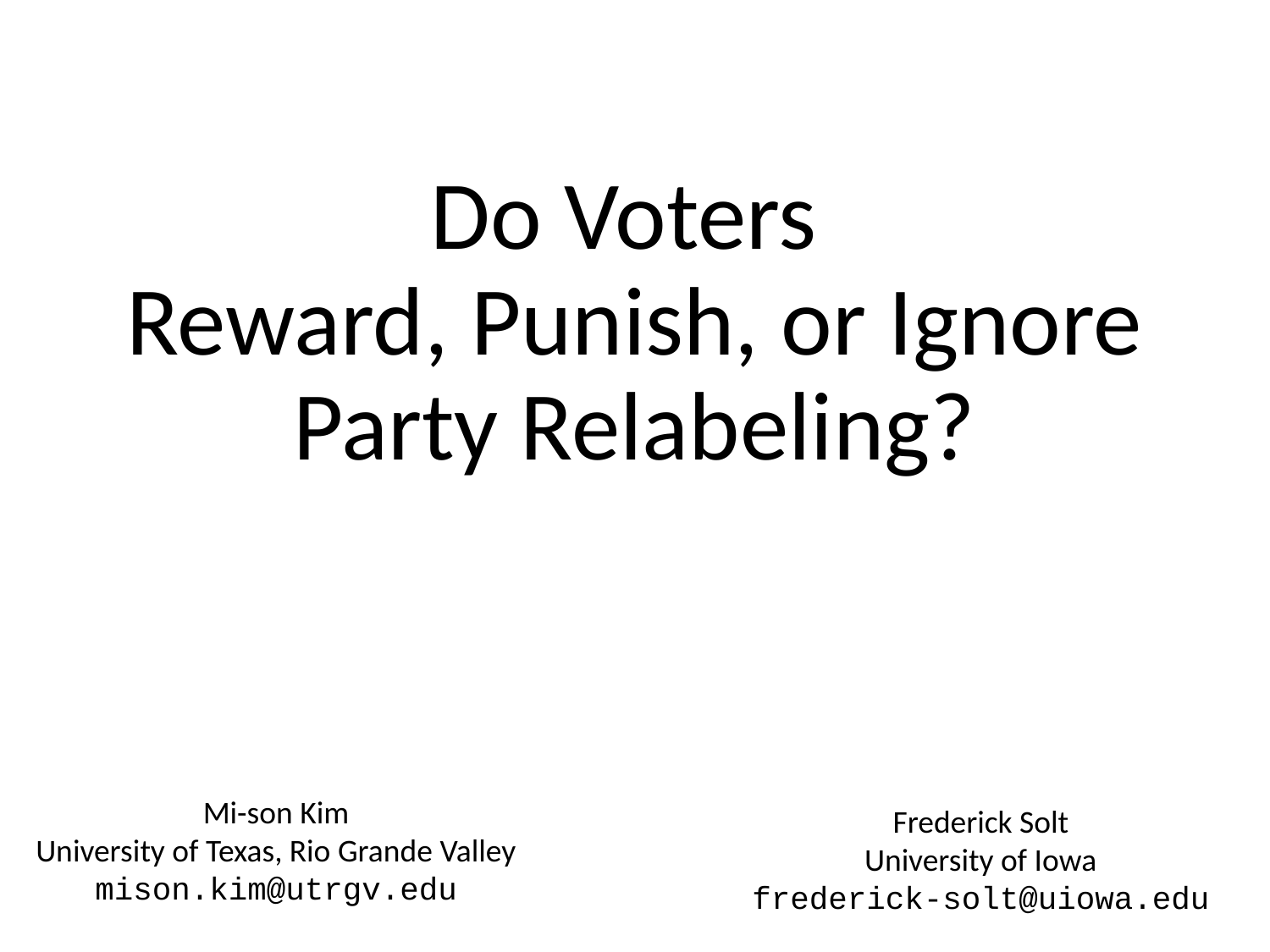

# Do Voters Reward, Punish, or Ignore Party Relabeling?

Mi-son Kim
University of Texas, Rio Grande Valley
mison.kim@utrgv.edu
Frederick Solt
University of Iowa
frederick-solt@uiowa.edu